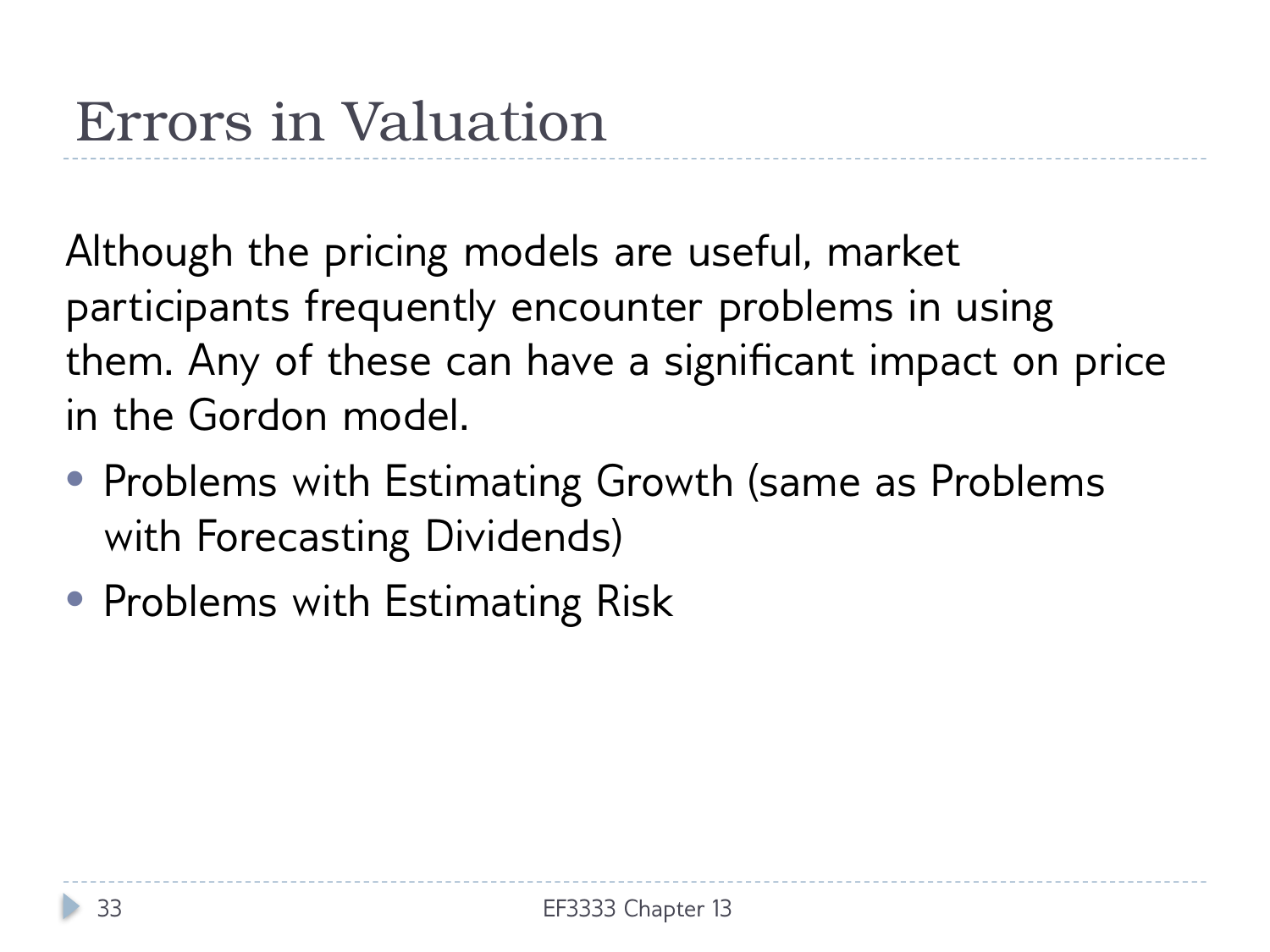

# Errors in Valuation
Although the pricing models are useful, market participants frequently encounter problems in using them. Any of these can have a significant impact on price in the Gordon model.
Problems with Estimating Growth (same as Problems with Forecasting Dividends)
Problems with Estimating Risk
33
EF3333 Chapter 13